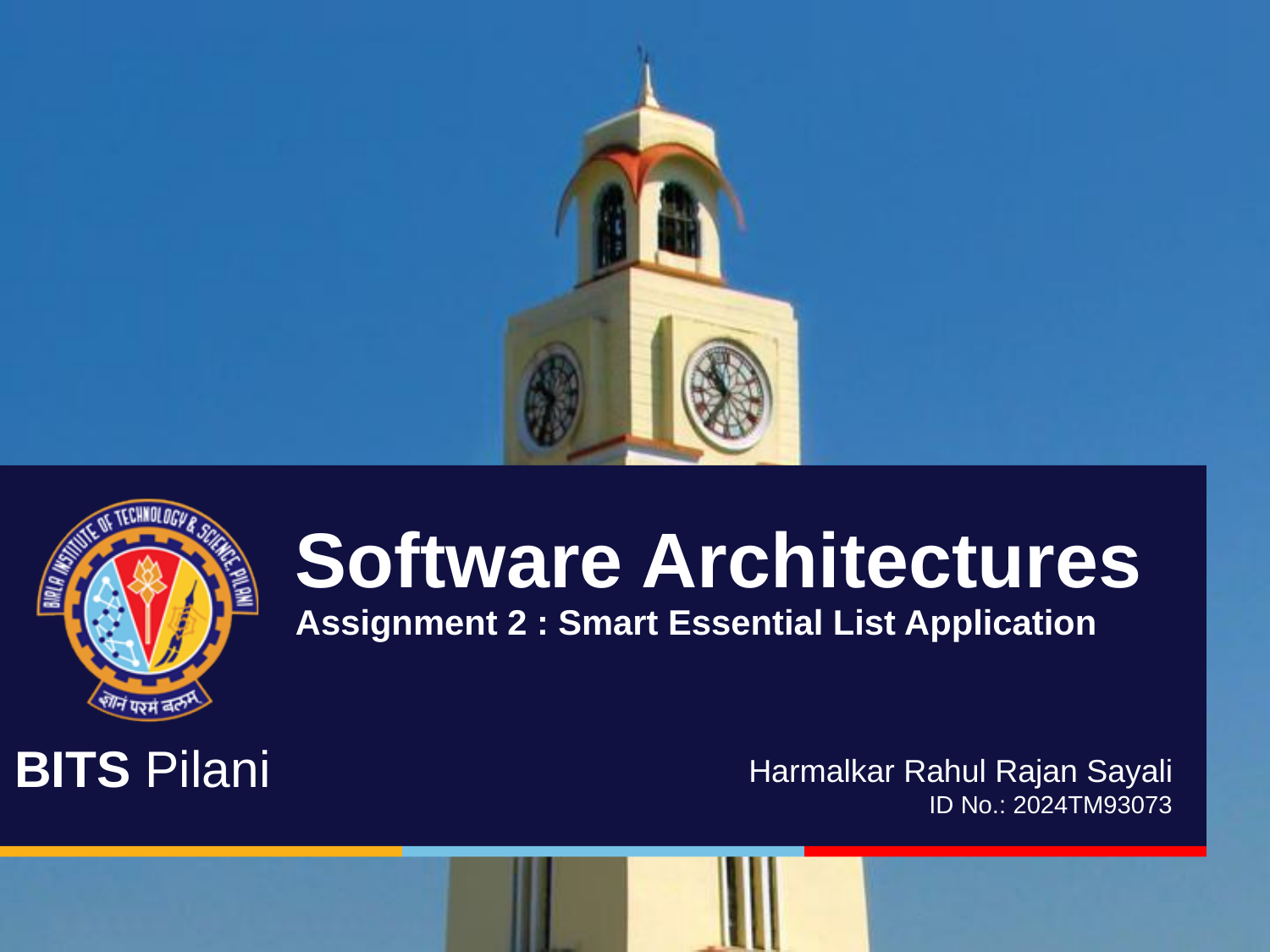

# Software Architectures Assignment 2 : Smart Essential List Application
Harmalkar Rahul Rajan Sayali
 ID No.: 2024TM93073